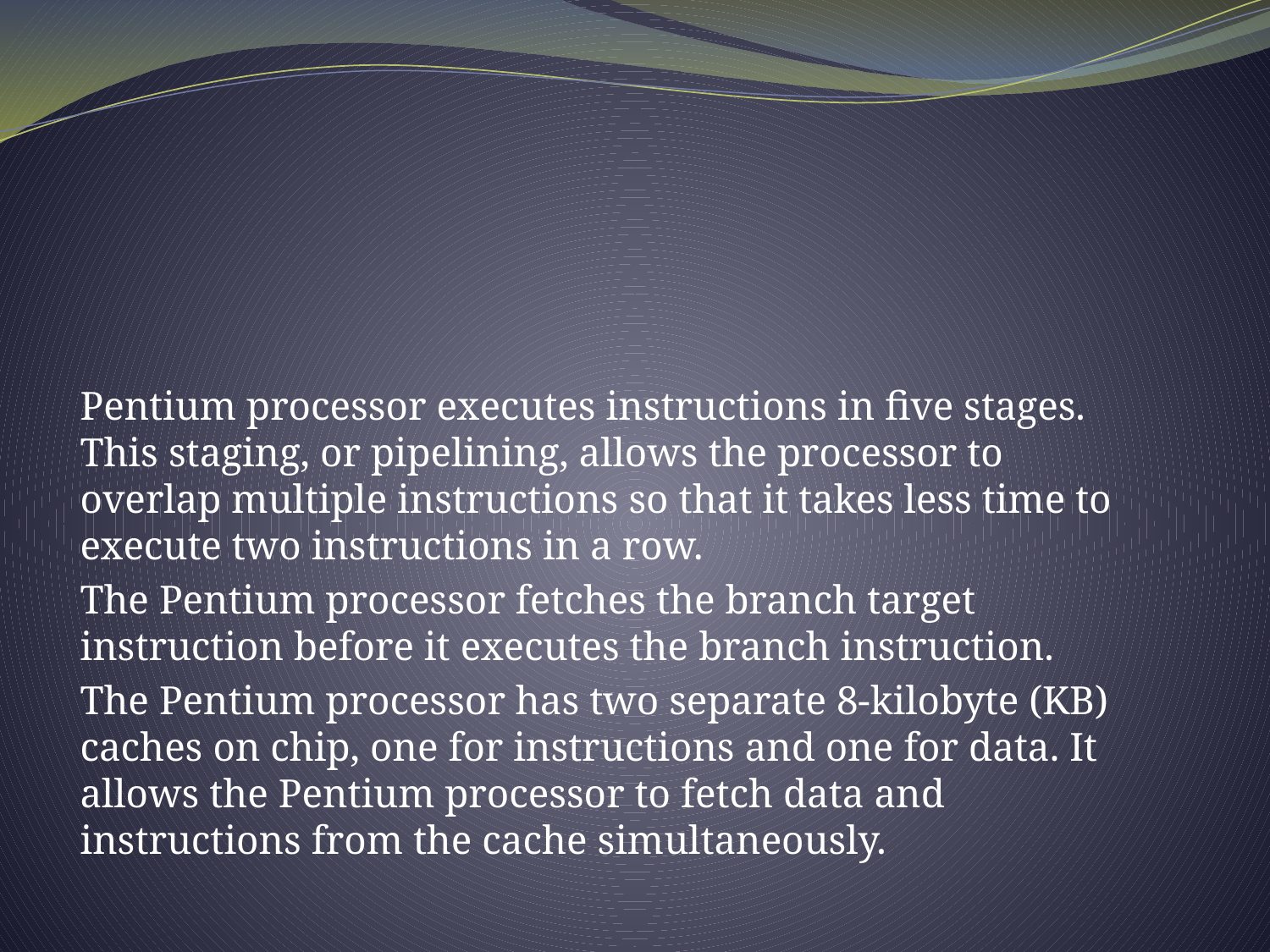

#
Pentium processor executes instructions in five stages. This staging, or pipelining, allows the processor to overlap multiple instructions so that it takes less time to execute two instructions in a row.
The Pentium processor fetches the branch target instruction before it executes the branch instruction.
The Pentium processor has two separate 8-kilobyte (KB) caches on chip, one for instructions and one for data. It allows the Pentium processor to fetch data and instructions from the cache simultaneously.